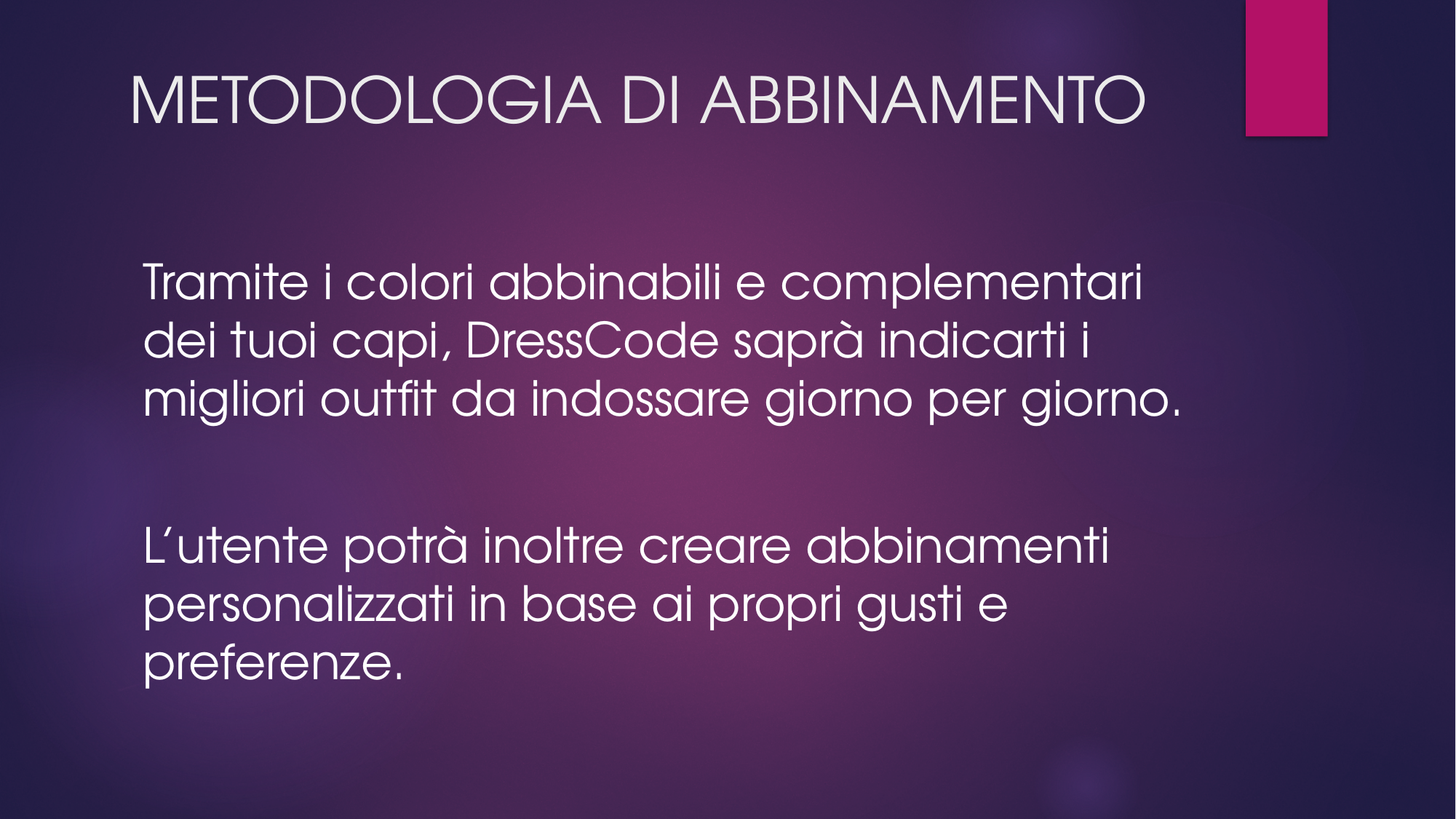

# METODOLOGIA DI ABBINAMENTO
Tramite i colori abbinabili e complementari dei tuoi capi, DressCode saprà indicarti i migliori outfit da indossare giorno per giorno.

L’utente potrà inoltre creare abbinamenti personalizzati in base ai propri gusti e preferenze.